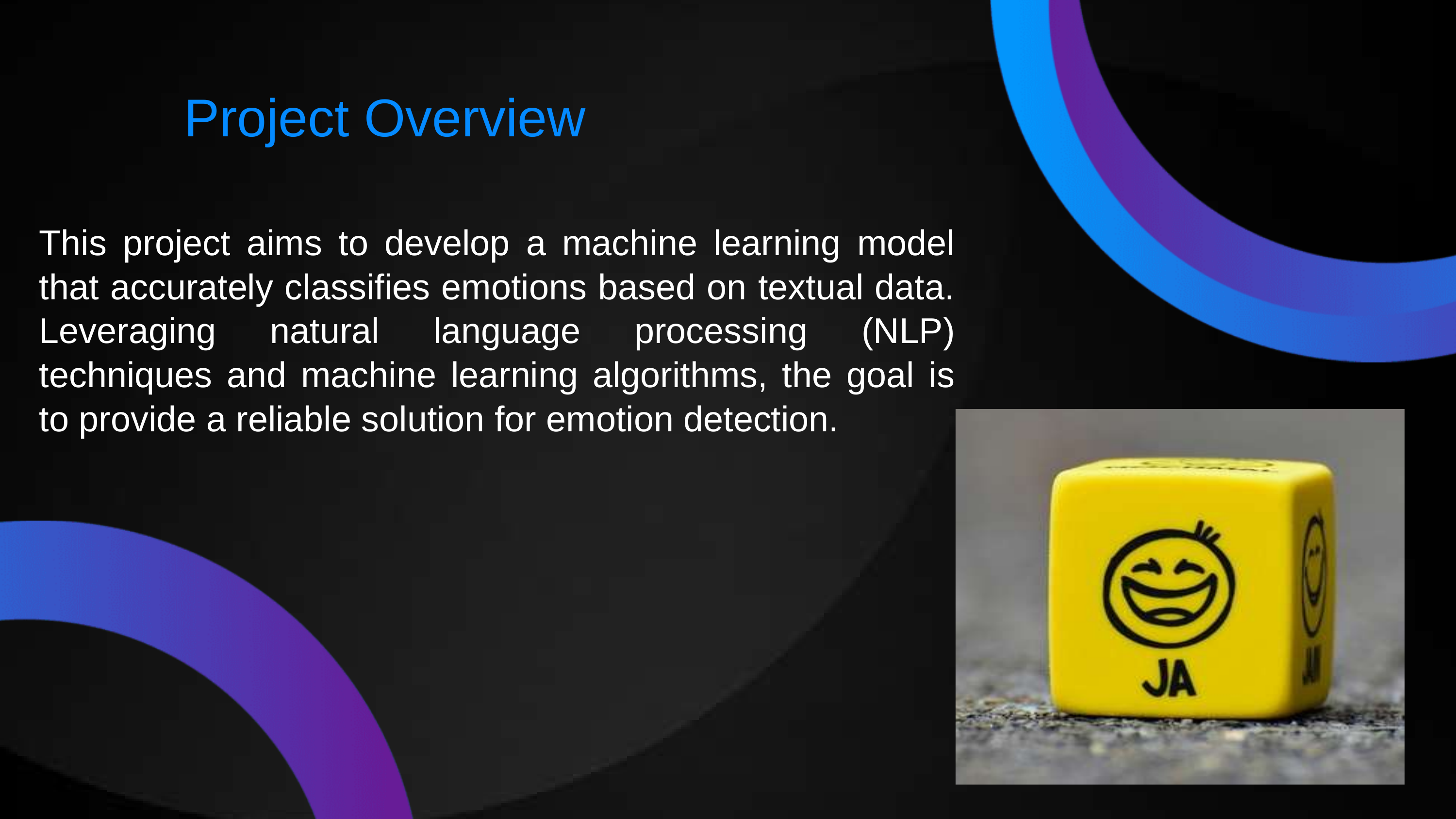

Project Overview

This project aims to develop a machine learning model that accurately classifies emotions based on textual data. Leveraging natural language processing (NLP) techniques and machine learning algorithms, the goal is to provide a reliable solution for emotion detection.